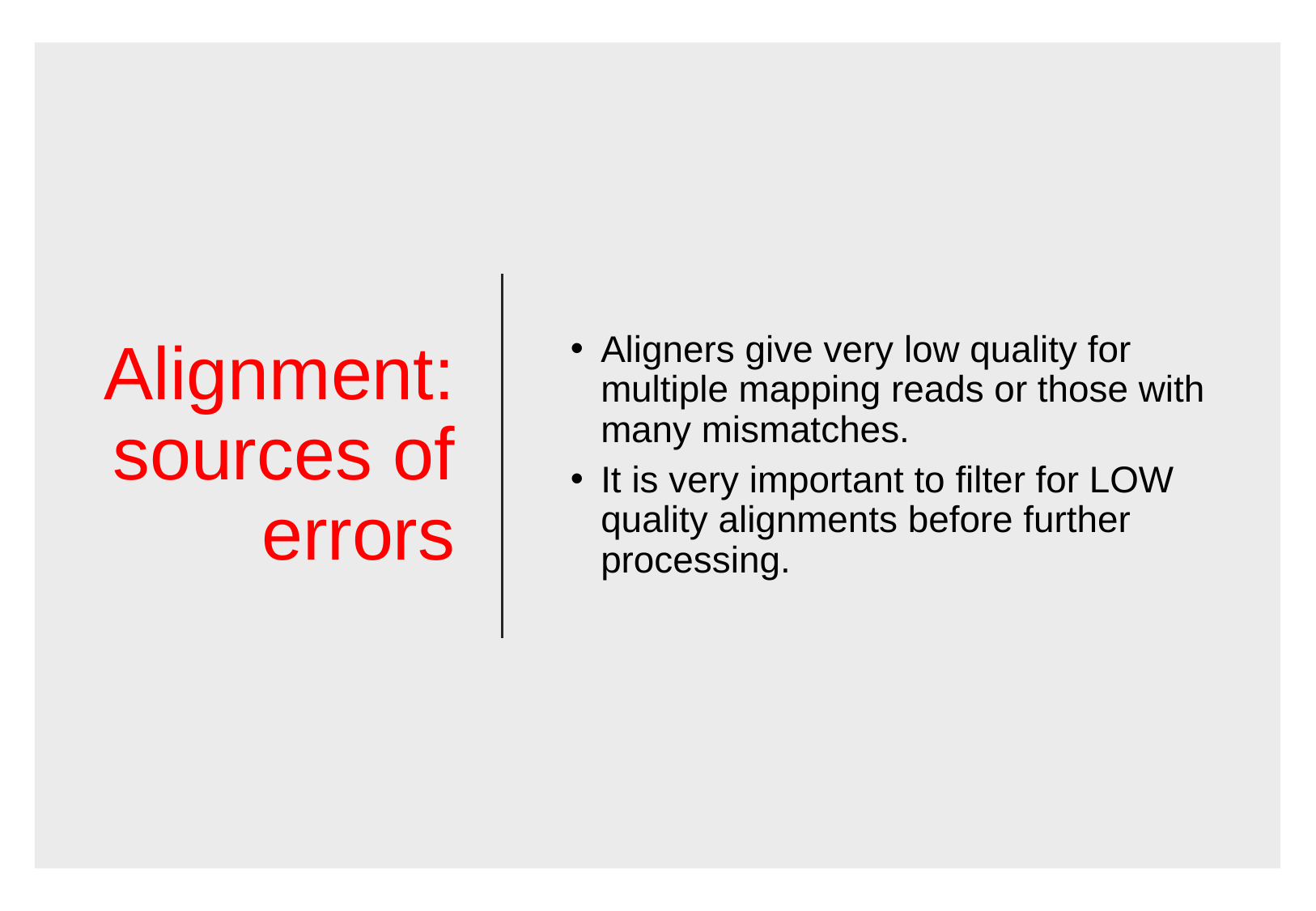

Alignment: sources of errors
Aligners give very low quality for multiple mapping reads or those with many mismatches.
It is very important to filter for LOW quality alignments before further processing.